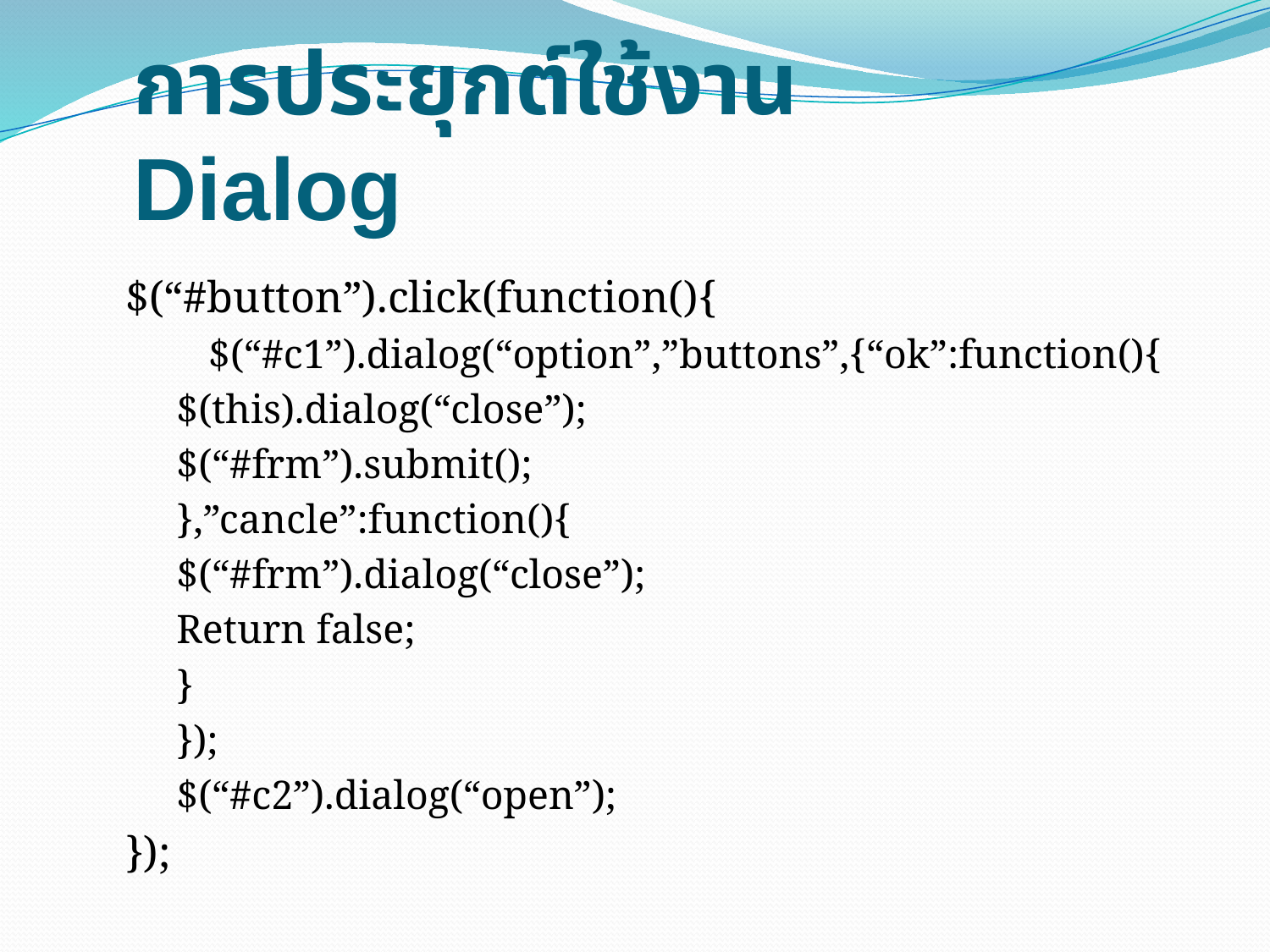

# การประยุกต์ใช้งาน Dialog
$(“#button”).click(function(){
		$(“#c1”).dialog(“option”,”buttons”,{“ok”:function(){
$(this).dialog(“close”);
$(“#frm”).submit();
},”cancle”:function(){
$(“#frm”).dialog(“close”);
Return false;
}
});
$(“#c2”).dialog(“open”);
});